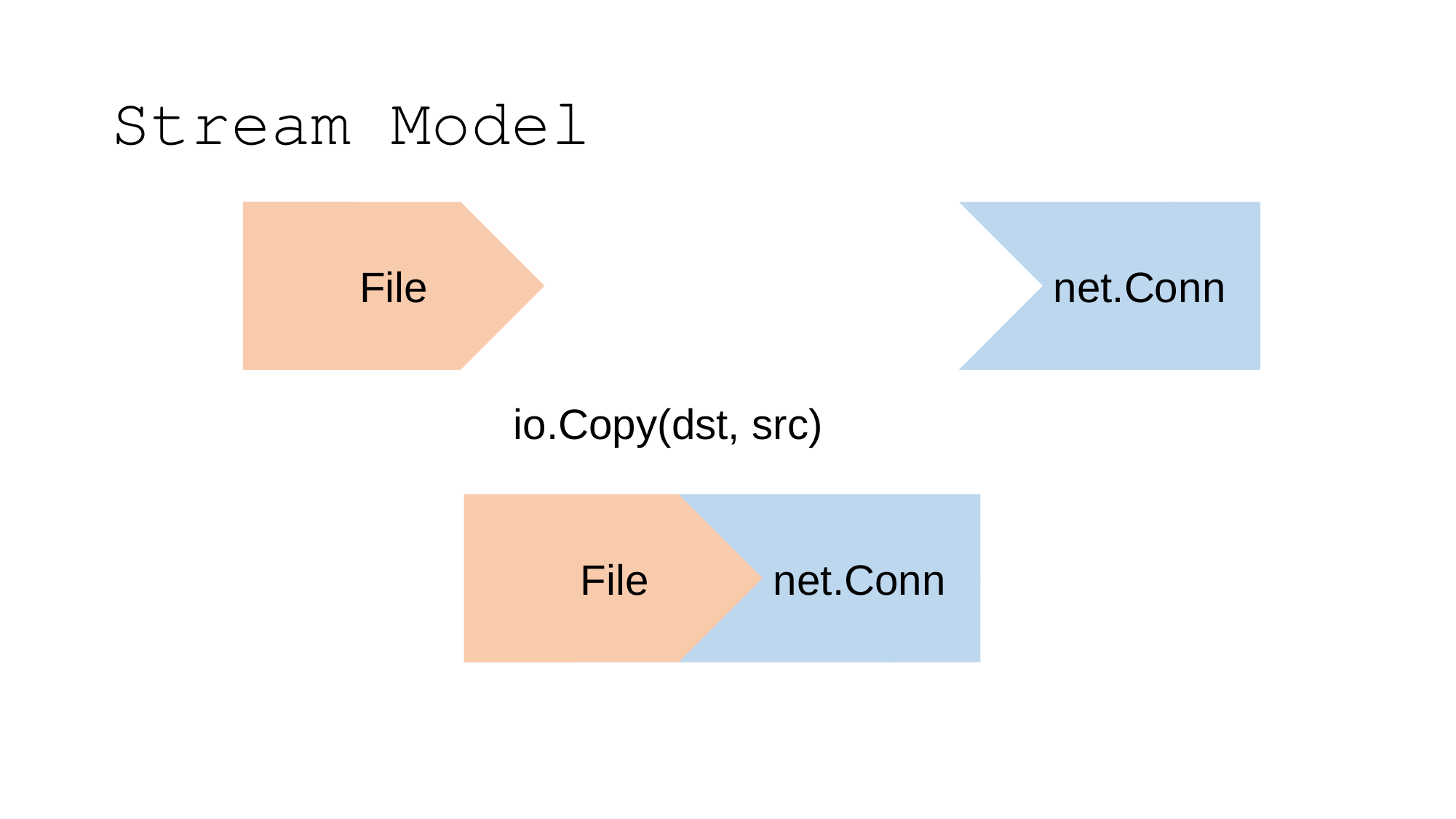

# Stream Model

net.Conn

File
io.Copy(dst, src)

net.Conn

File